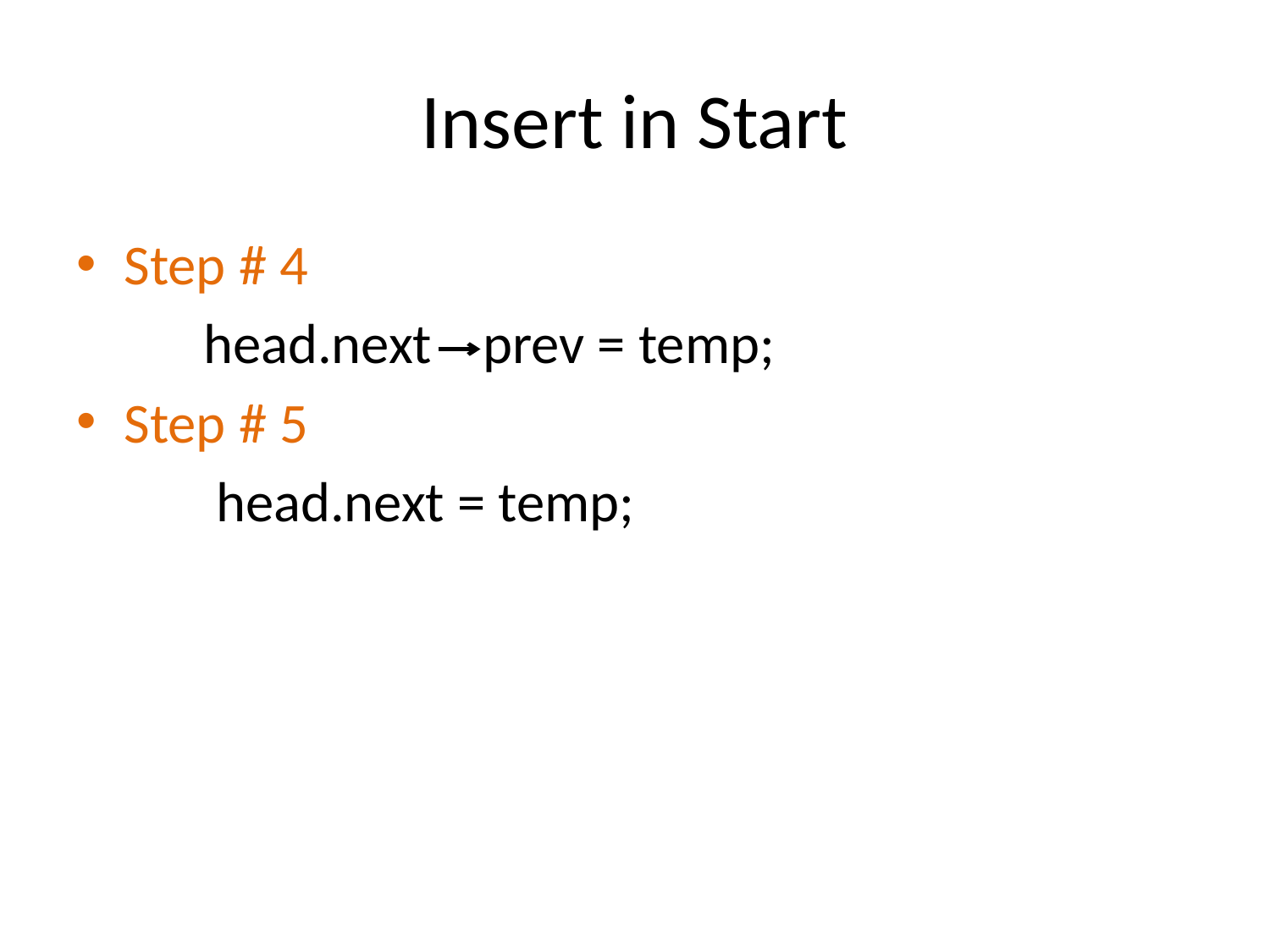

# Insert in Start
Step # 4
	head.next    prev = temp;
Step # 5
	 head.next = temp;